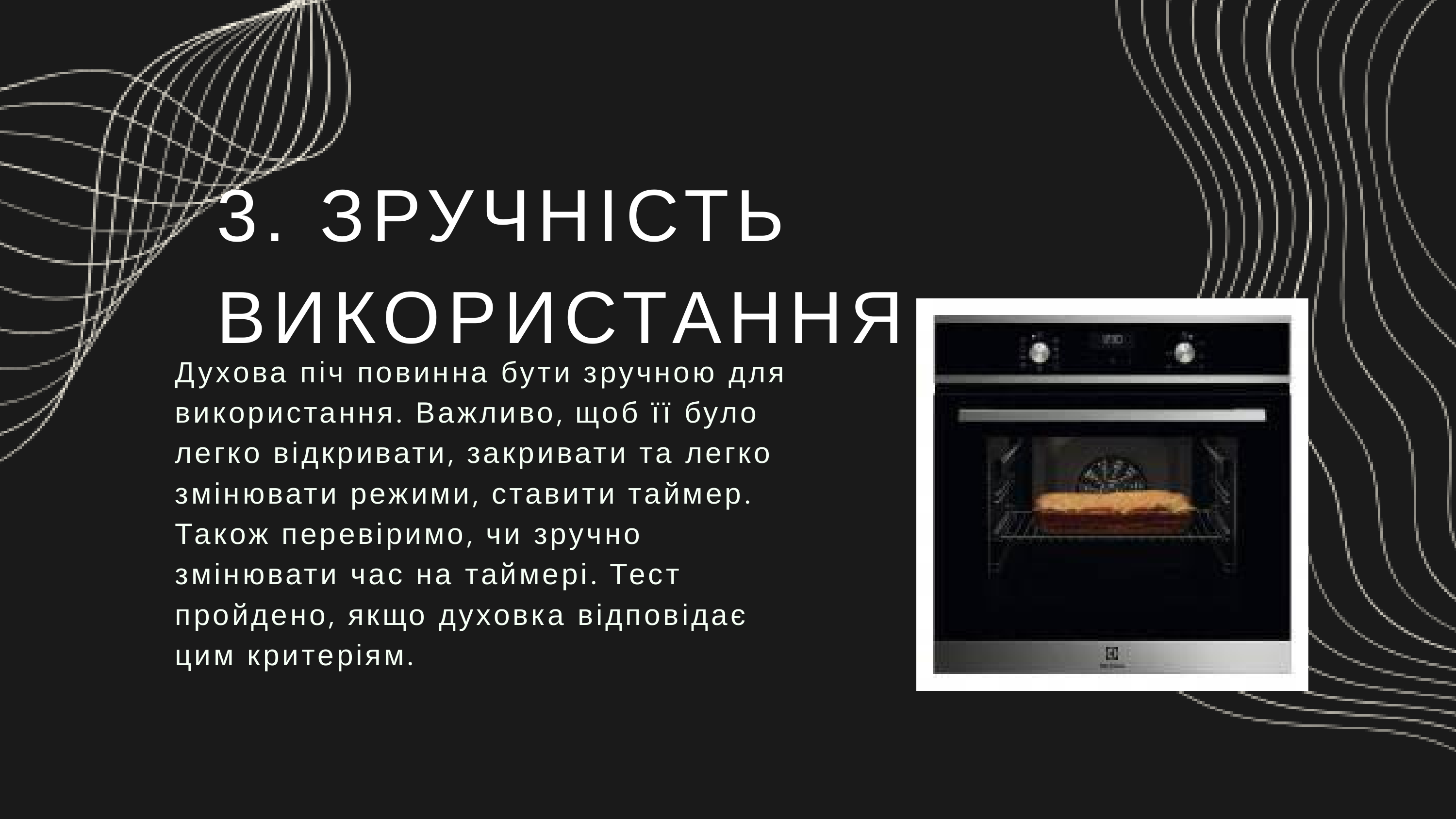

3. ЗРУЧНІСТЬ ВИКОРИСТАННЯ

Духова піч повинна бути зручною для використання. Важливо, щоб її було легко відкривати, закривати та легко змінювати режими, ставити таймер. Також перевіримо, чи зручно змінювати час на таймері. Тест пройдено, якщо духовка відповідає цим критеріям.